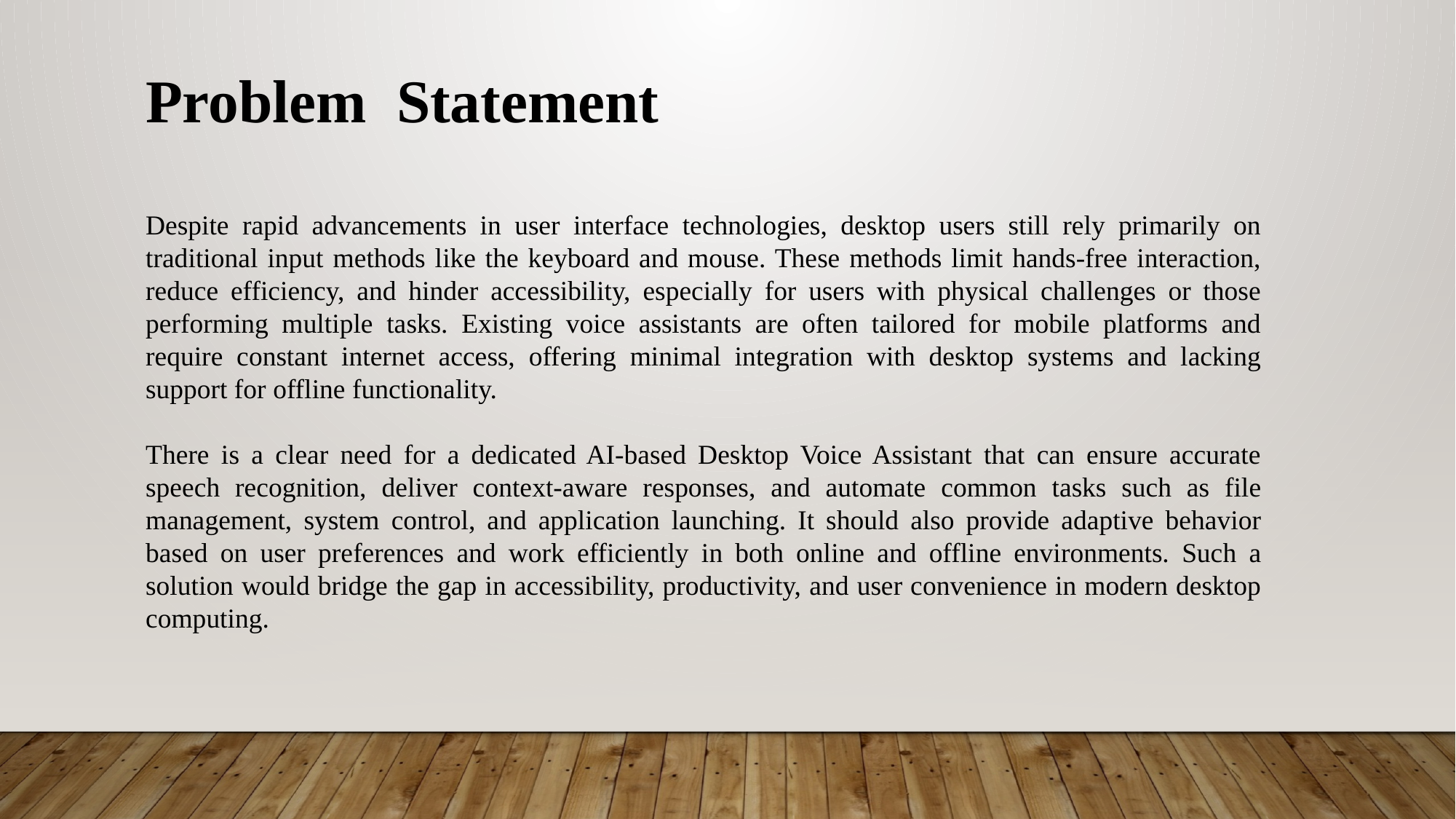

Problem  Statement

Despite rapid advancements in user interface technologies, desktop users still rely primarily on traditional input methods like the keyboard and mouse. These methods limit hands-free interaction, reduce efficiency, and hinder accessibility, especially for users with physical challenges or those performing multiple tasks. Existing voice assistants are often tailored for mobile platforms and require constant internet access, offering minimal integration with desktop systems and lacking support for offline functionality.

There is a clear need for a dedicated AI-based Desktop Voice Assistant that can ensure accurate speech recognition, deliver context-aware responses, and automate common tasks such as file management, system control, and application launching. It should also provide adaptive behavior based on user preferences and work efficiently in both online and offline environments. Such a solution would bridge the gap in accessibility, productivity, and user convenience in modern desktop computing.